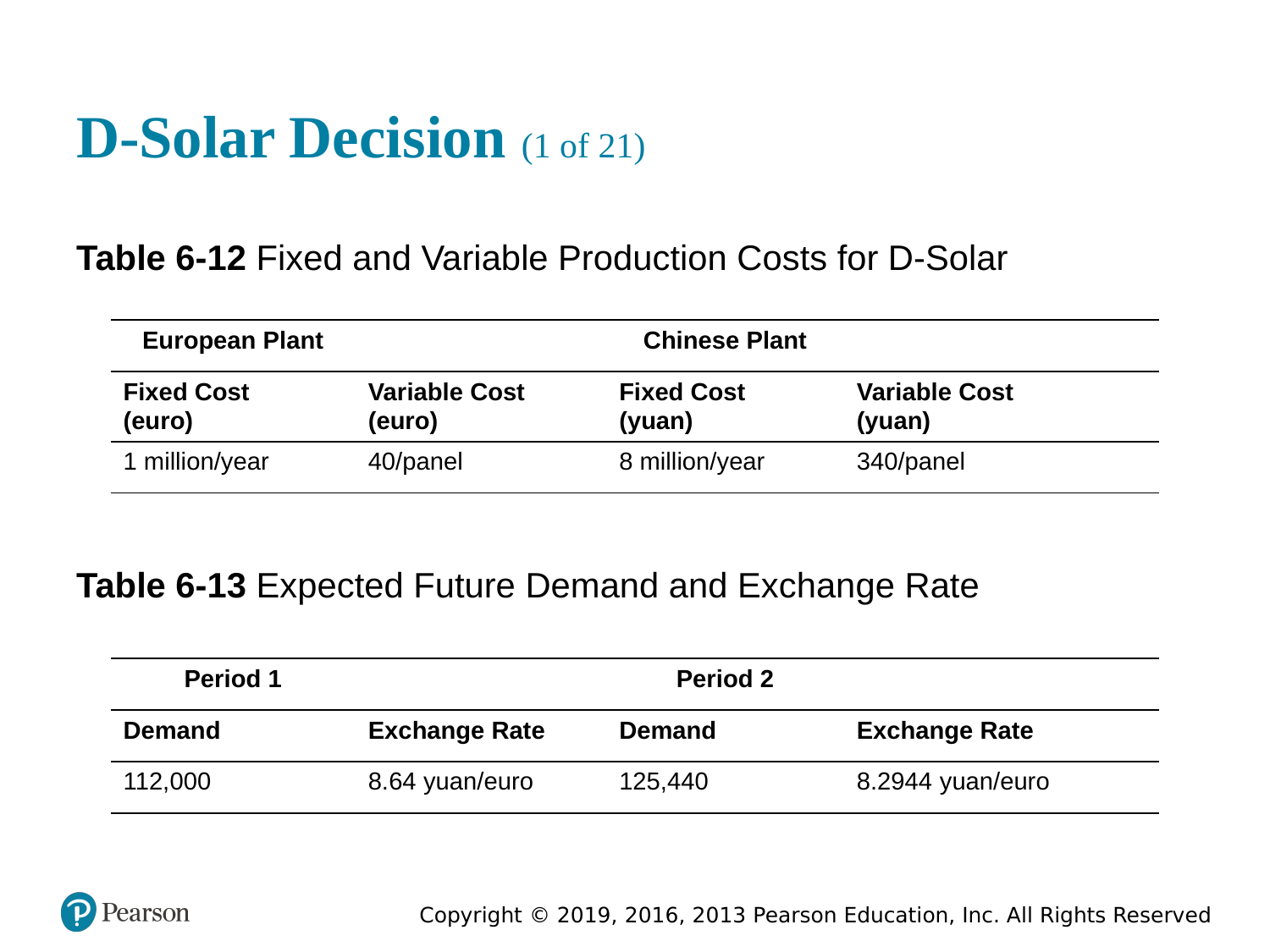

# D-Solar Decision (1 of 21)
Table 6-12 Fixed and Variable Production Costs for D-Solar
| European Plant | European Plant | Chinese Plant | Chinese Plant |
| --- | --- | --- | --- |
| Fixed Cost (euro) | Variable Cost (euro) | Fixed Cost (yuan) | Variable Cost (yuan) |
| 1 million/year | 40/panel | 8 million/year | 340/panel |
Table 6-13 Expected Future Demand and Exchange Rate
| Period 1 | Period 1 | Period 2 | Period 2 |
| --- | --- | --- | --- |
| Demand | Exchange Rate | Demand | Exchange Rate |
| 112,000 | 8.64 yuan/euro | 125,440 | 8.2944 yuan/euro |